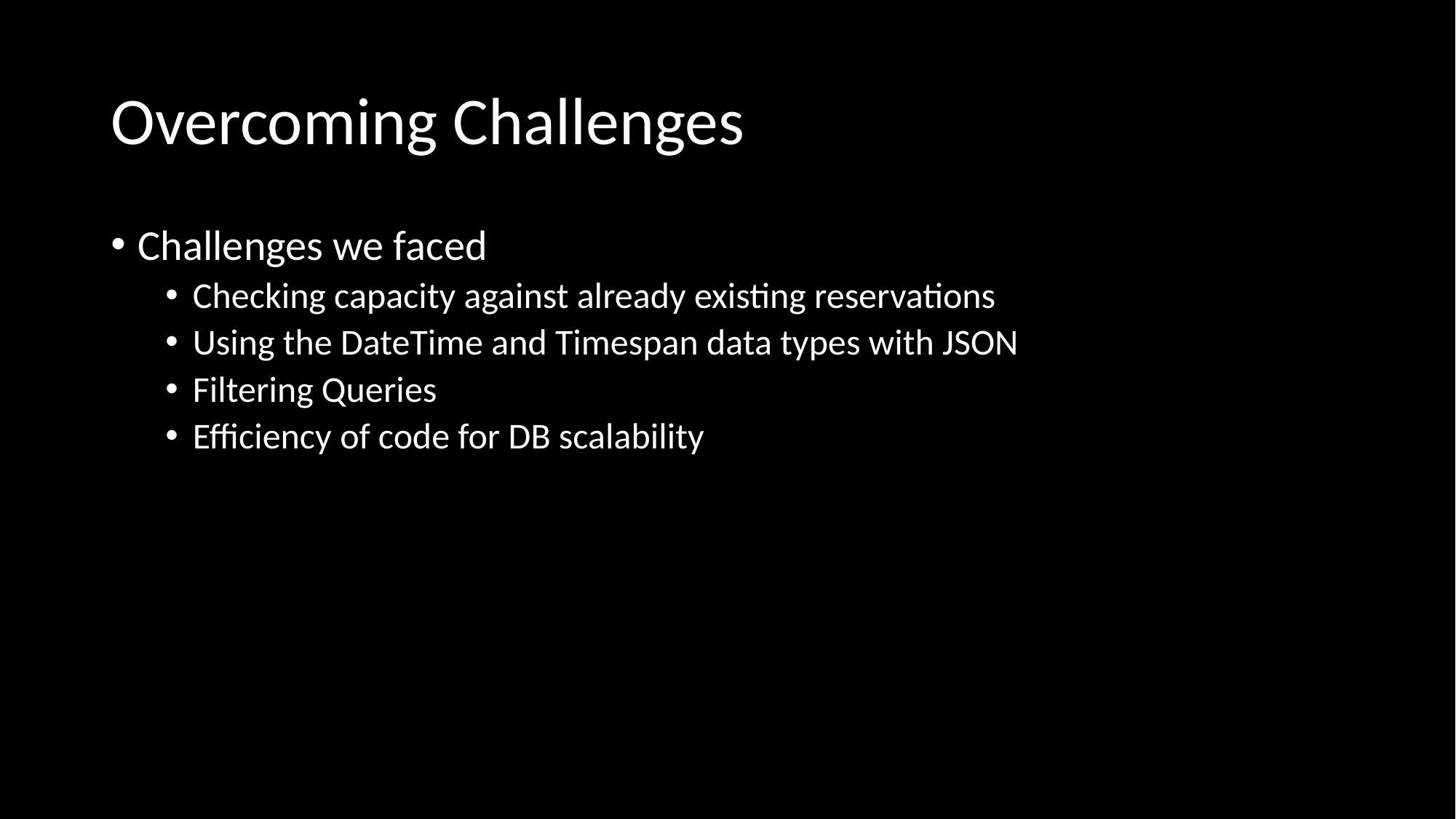

# Overcoming Challenges
Challenges we faced
Checking capacity against already existing reservations
Using the DateTime and Timespan data types with JSON
Filtering Queries
Efficiency of code for DB scalability